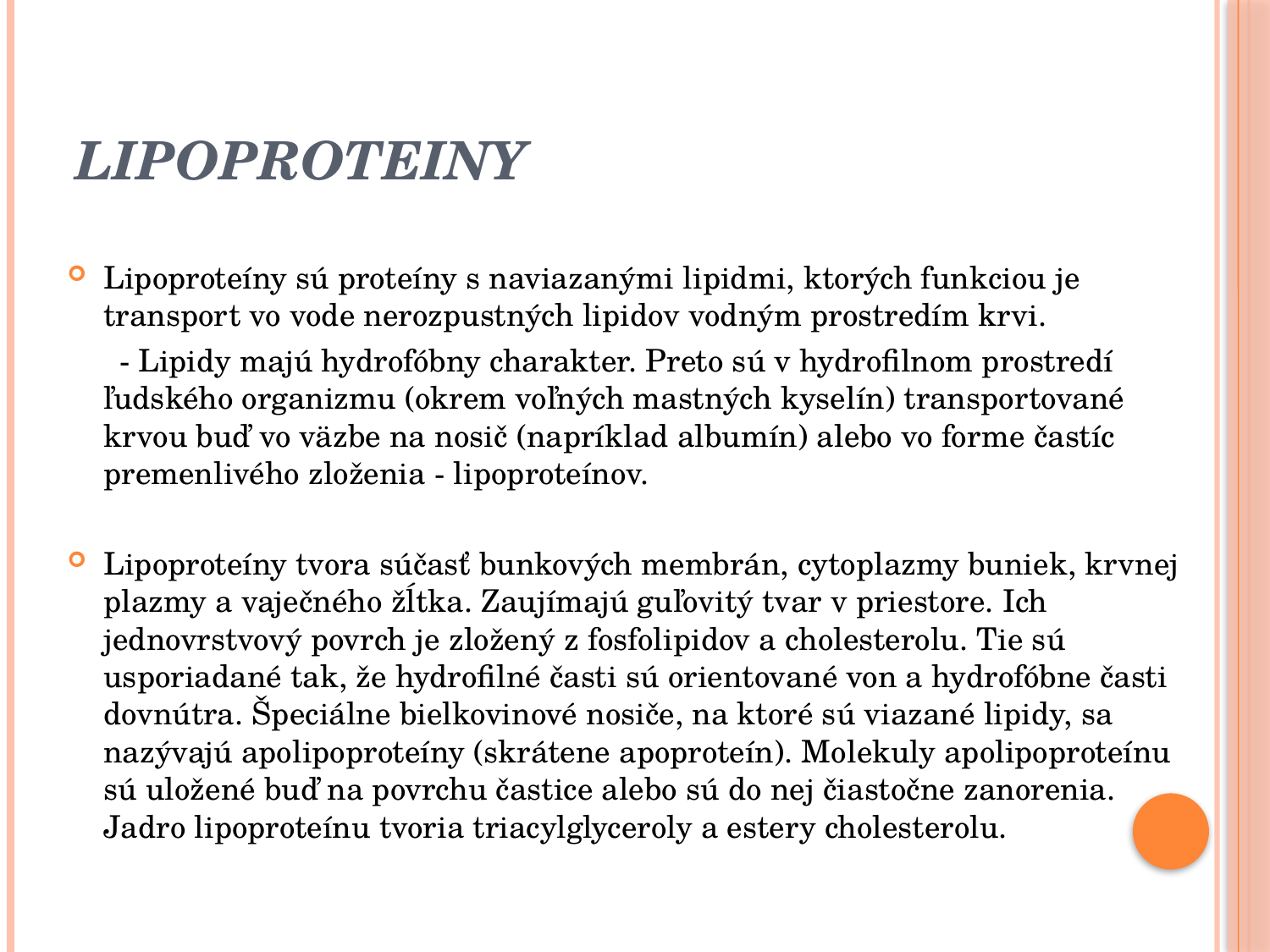

# LIPOPROTEINY

Lipoproteíny sú proteíny s naviazanými lipidmi, ktorých funkciou je transport vo vode nerozpustných lipidov vodným prostredím krvi.
      - Lipidy majú hydrofóbny charakter. Preto sú v hydrofilnom prostredí ľudského organizmu (okrem voľných mastných kyselín) transportované krvou buď vo väzbe na nosič (napríklad albumín) alebo vo forme častíc premenlivého zloženia - lipoproteínov.

Lipoproteíny tvora súčasť bunkových membrán, cytoplazmy buniek, krvnej plazmy a vaječného žĺtka. Zaujímajú guľovitý tvar v priestore. Ich jednovrstvový povrch je zložený z fosfolipidov a cholesterolu. Tie sú usporiadané tak, že hydrofilné časti sú orientované von a hydrofóbne časti dovnútra. Špeciálne bielkovinové nosiče, na ktoré sú viazané lipidy, sa nazývajú apolipoproteíny (skrátene apoproteín). Molekuly apolipoproteínu sú uložené buď na povrchu častice alebo sú do nej čiastočne zanorenia. Jadro lipoproteínu tvoria triacylglyceroly a estery cholesterolu.